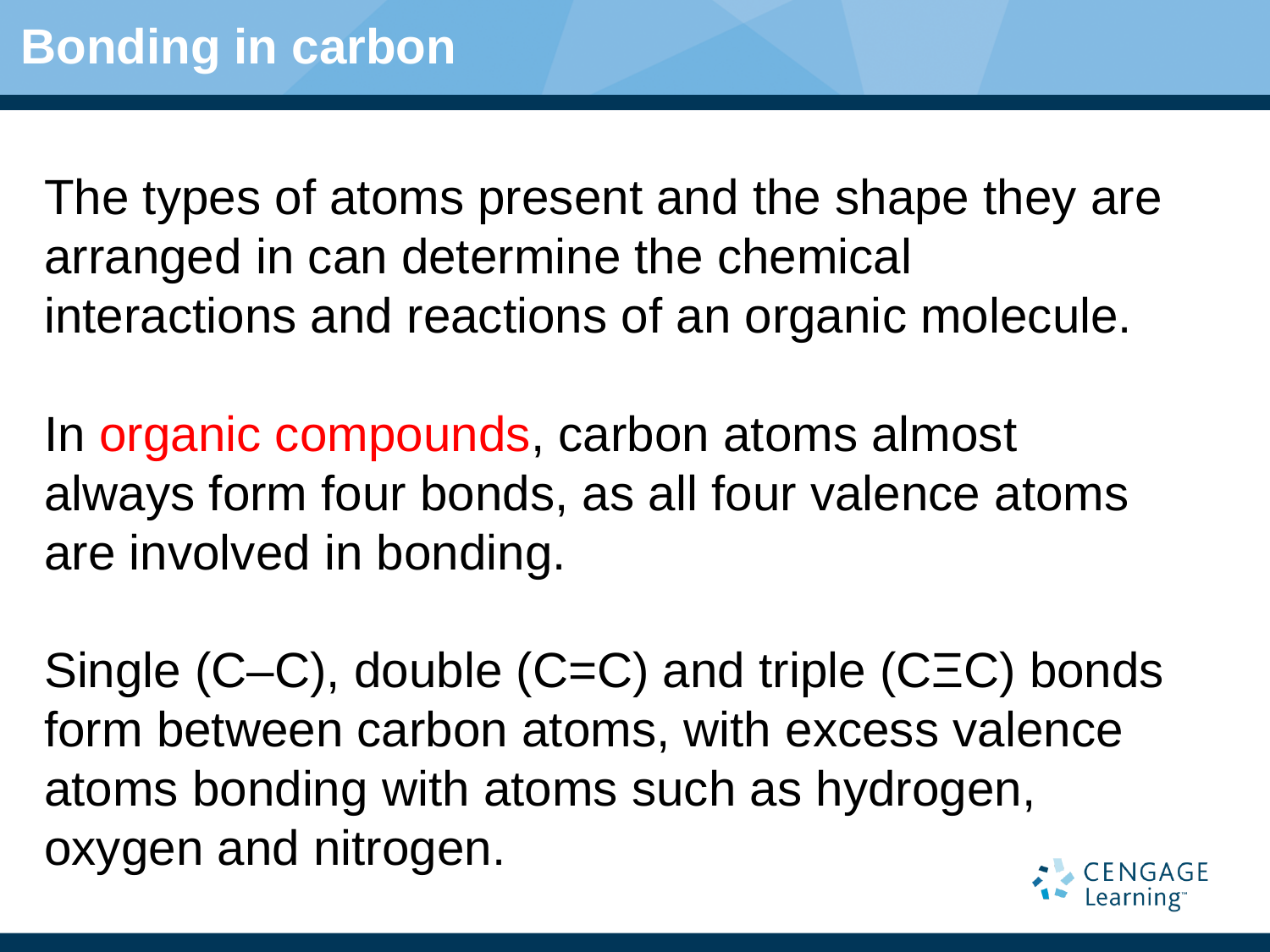

# Bonding in carbon
The types of atoms present and the shape they are arranged in can determine the chemical interactions and reactions of an organic molecule.

In organic compounds, carbon atoms almost always form four bonds, as all four valence atoms are involved in bonding.

Single (C–C), double (C=C) and triple (CΞC) bonds form between carbon atoms, with excess valence atoms bonding with atoms such as hydrogen, oxygen and nitrogen.